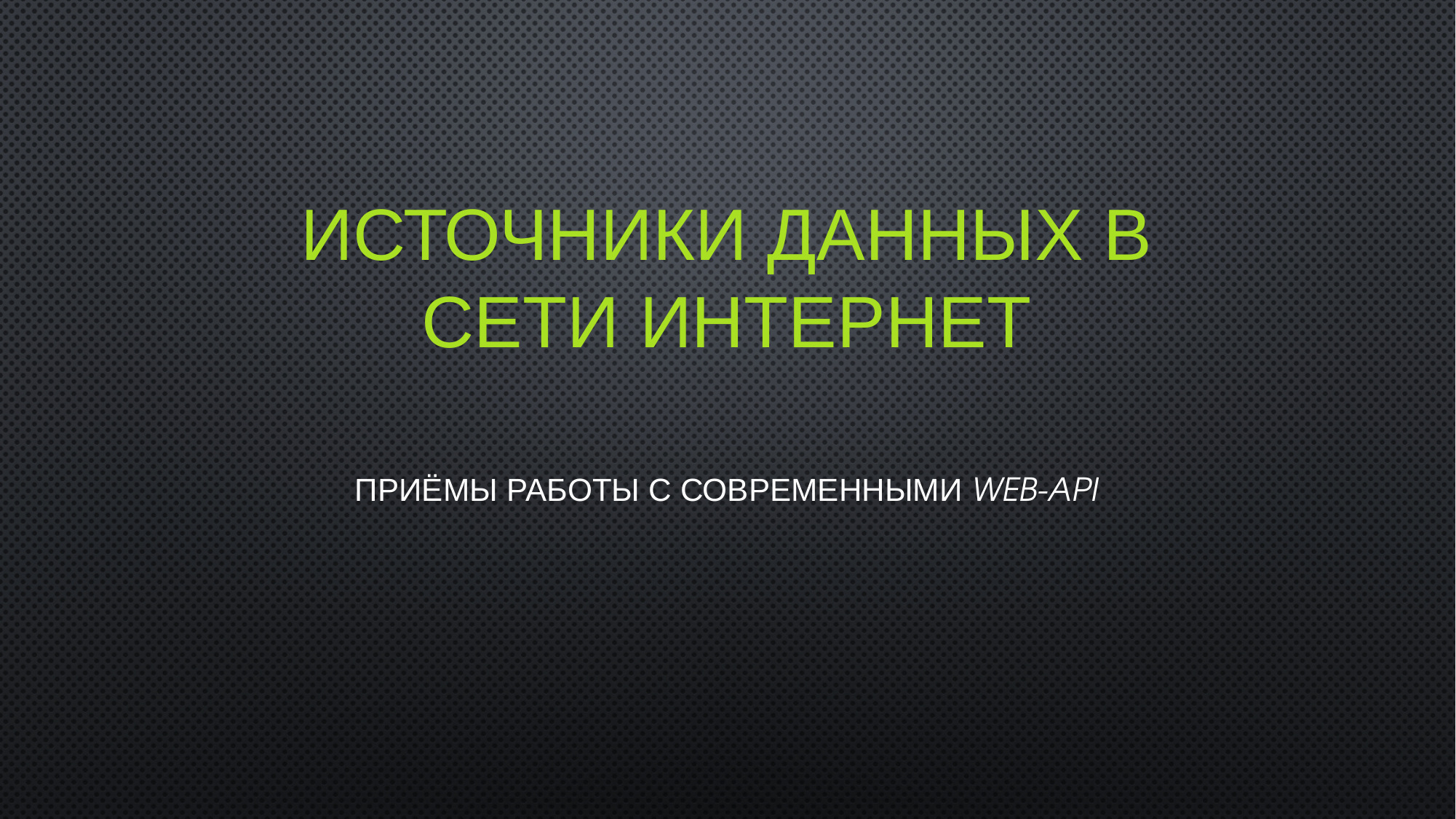

# Источники данных в сети Интернет
приёмы работы с современными Web-API